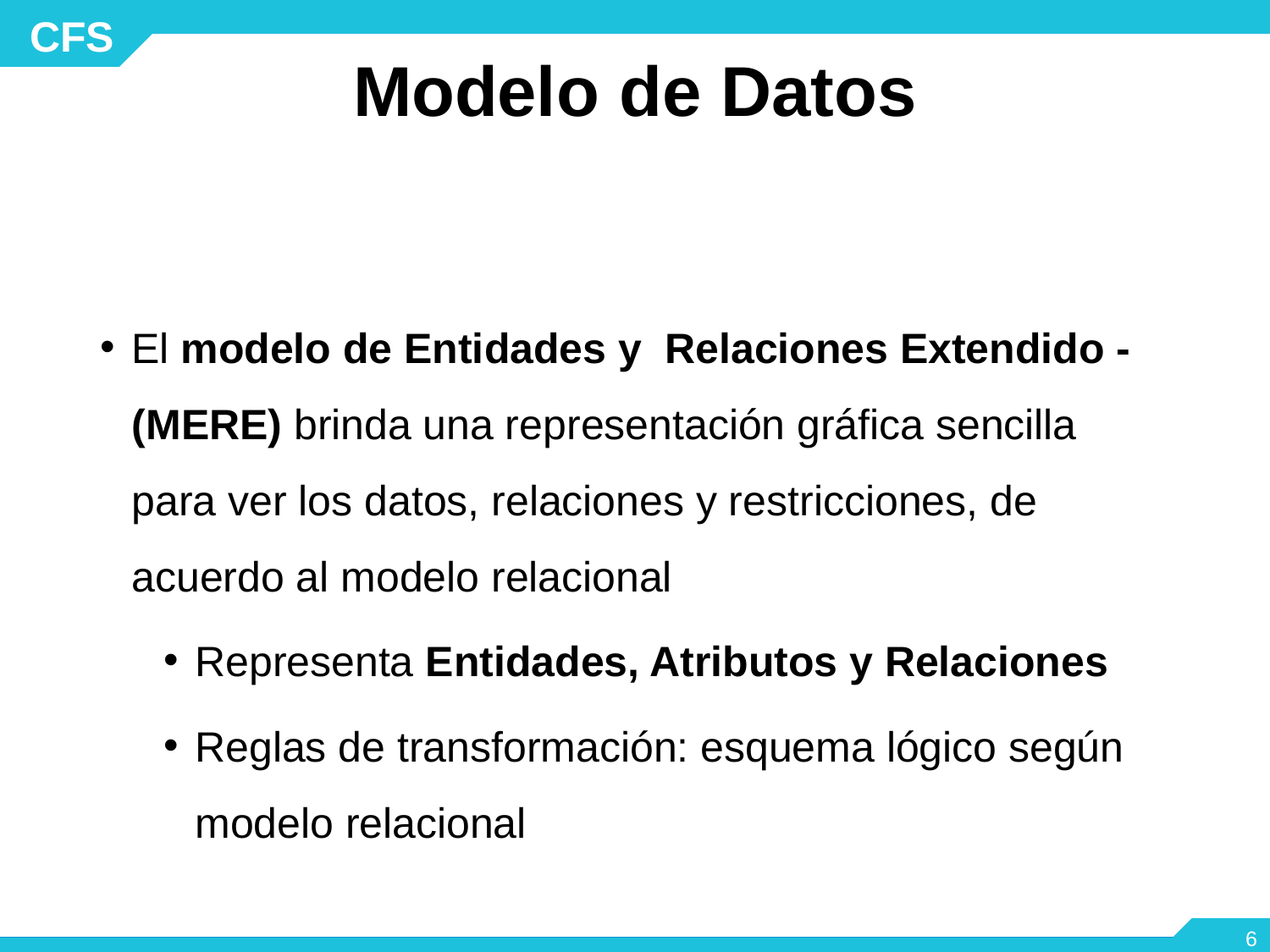

# Modelo de Datos
El modelo de Entidades y  Relaciones Extendido - (MERE) brinda una representación gráfica sencilla para ver los datos, relaciones y restricciones, de acuerdo al modelo relacional
Representa Entidades, Atributos y Relaciones
Reglas de transformación: esquema lógico según modelo relacional

6